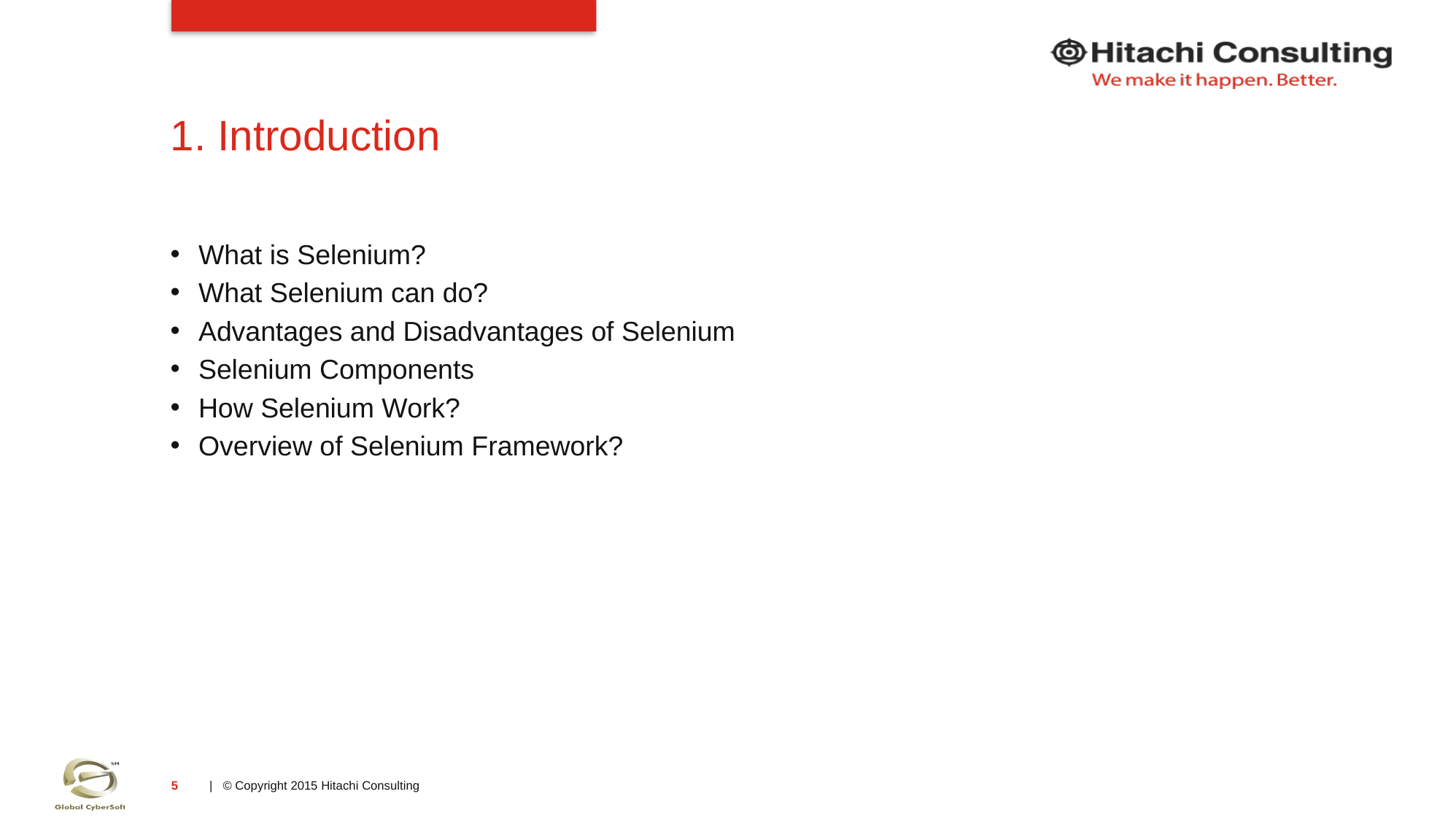

# 1. Introduction

 What is Selenium?
 What Selenium can do?
 Advantages and Disadvantages of Selenium
 Selenium Components
 How Selenium Work?
 Overview of Selenium Framework?